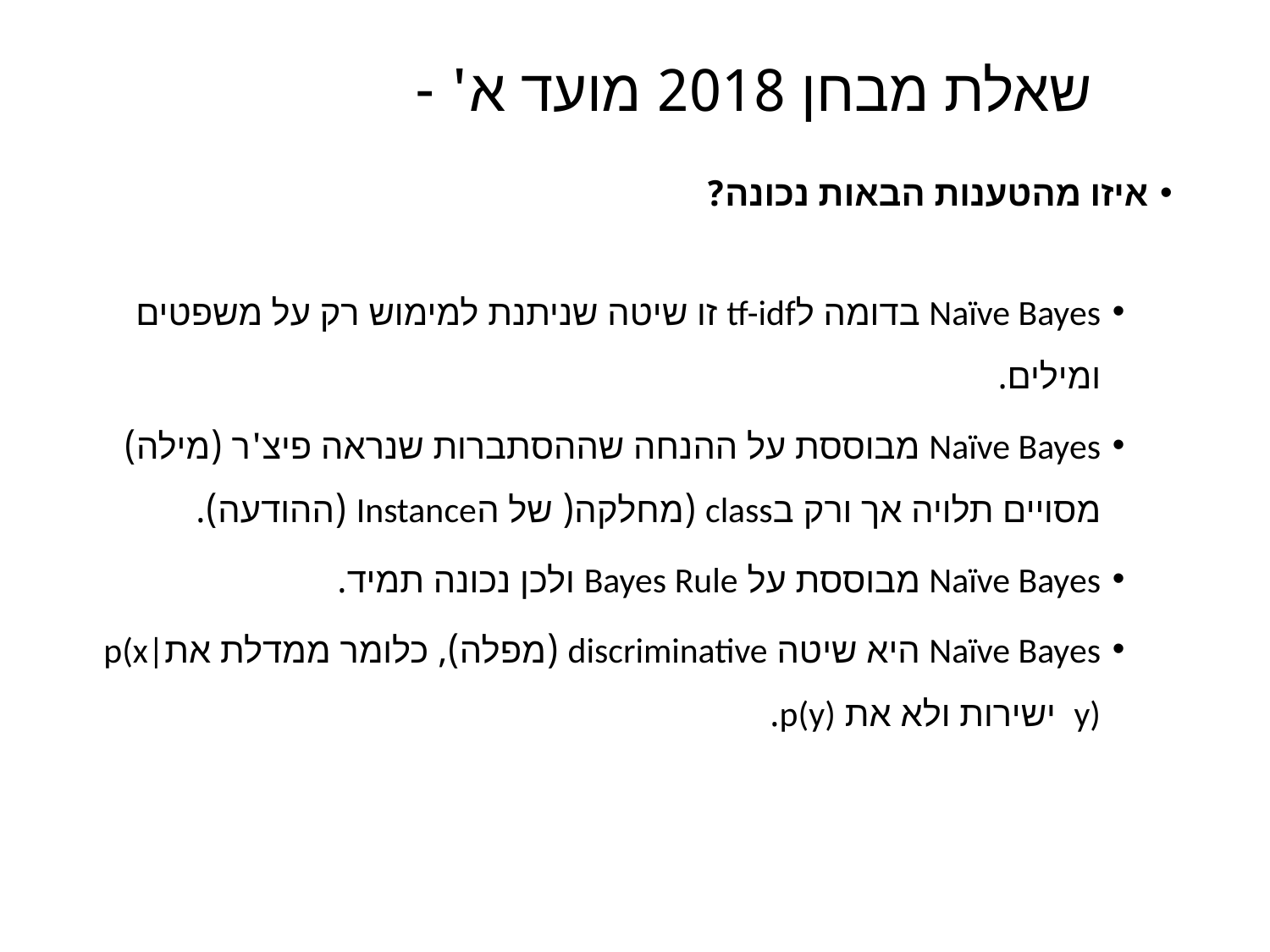

# שאלת מבחן 2018 מועד א' -
איזו מהטענות הבאות נכונה?

Naïve Bayes בדומה לtf-idf זו שיטה שניתנת למימוש רק על משפטים ומילים.
Naïve Bayes מבוססת על ההנחה שההסתברות שנראה פיצ'ר (מילה) מסויים תלויה אך ורק בclass (מחלקה( של הInstance (ההודעה).
Naïve Bayes מבוססת על Bayes Rule ולכן נכונה תמיד.
Naïve Bayes היא שיטה discriminative (מפלה), כלומר ממדלת אתp(x|y)  ישירות ולא את p(y).